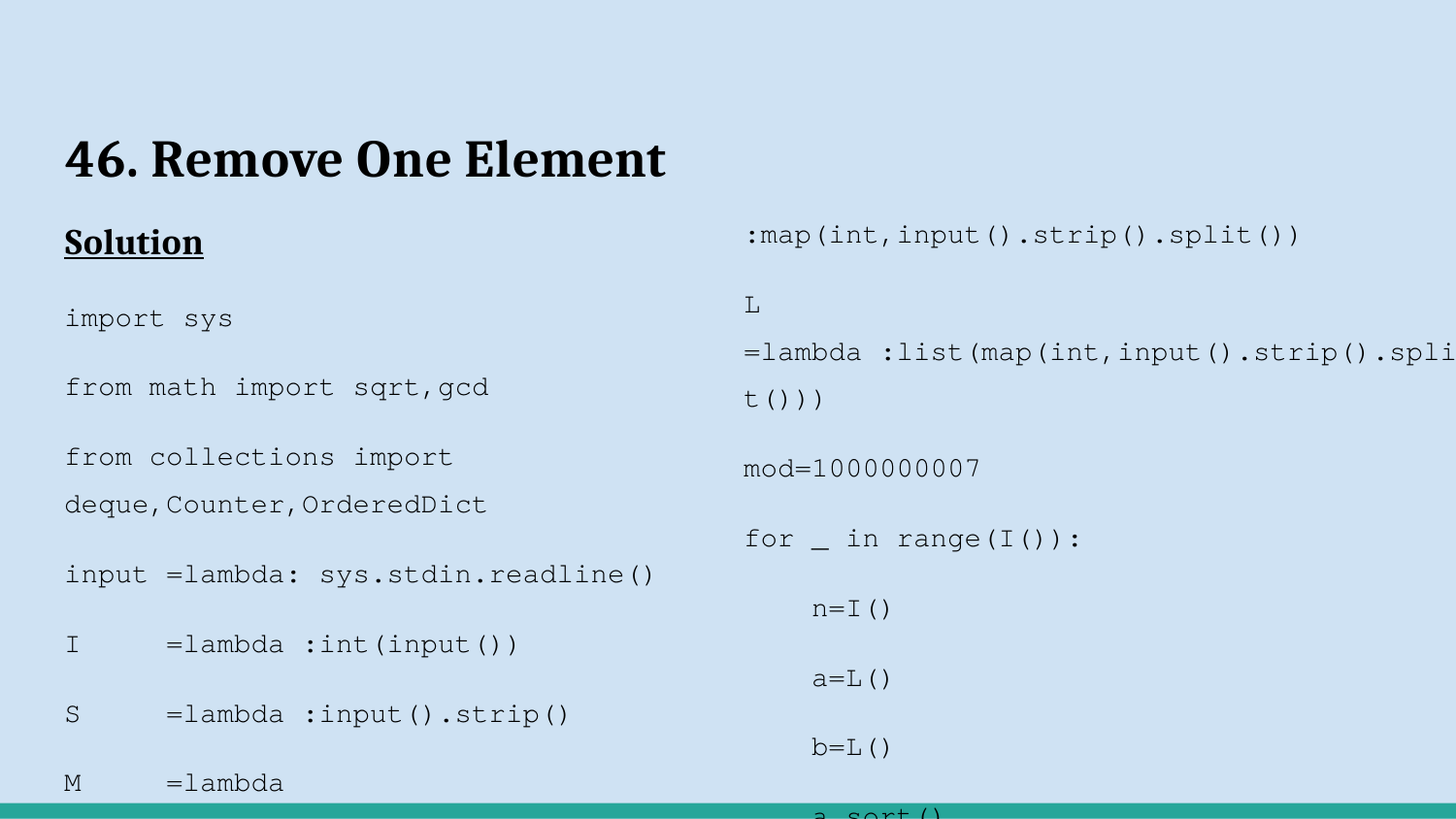

# 46. Remove One Element

Solution
import sys
from math import sqrt,gcd
from collections import deque,Counter,OrderedDict
input =lambda: sys.stdin.readline()
I     =lambda :int(input())
S     =lambda :input().strip()
M     =lambda
:map(int,input().strip().split())
L     =lambda :list(map(int,input().strip().split()))
mod=1000000007
for _ in range(I()):
    n=I()
    a=L()
    b=L()
    a.sort()